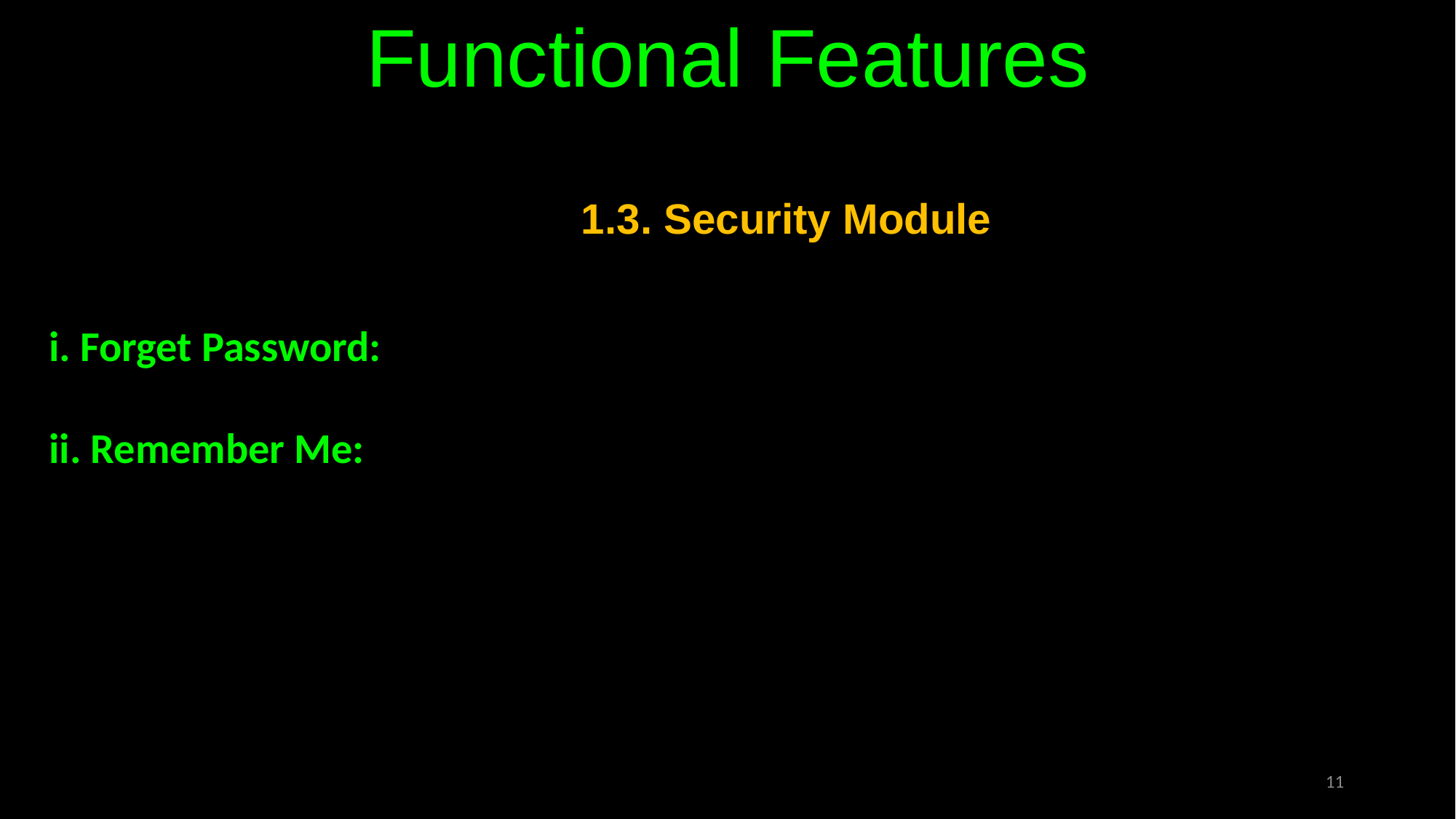

Functional Features
1.3. Security Module

i. Forget Password:

ii. Remember Me:
11